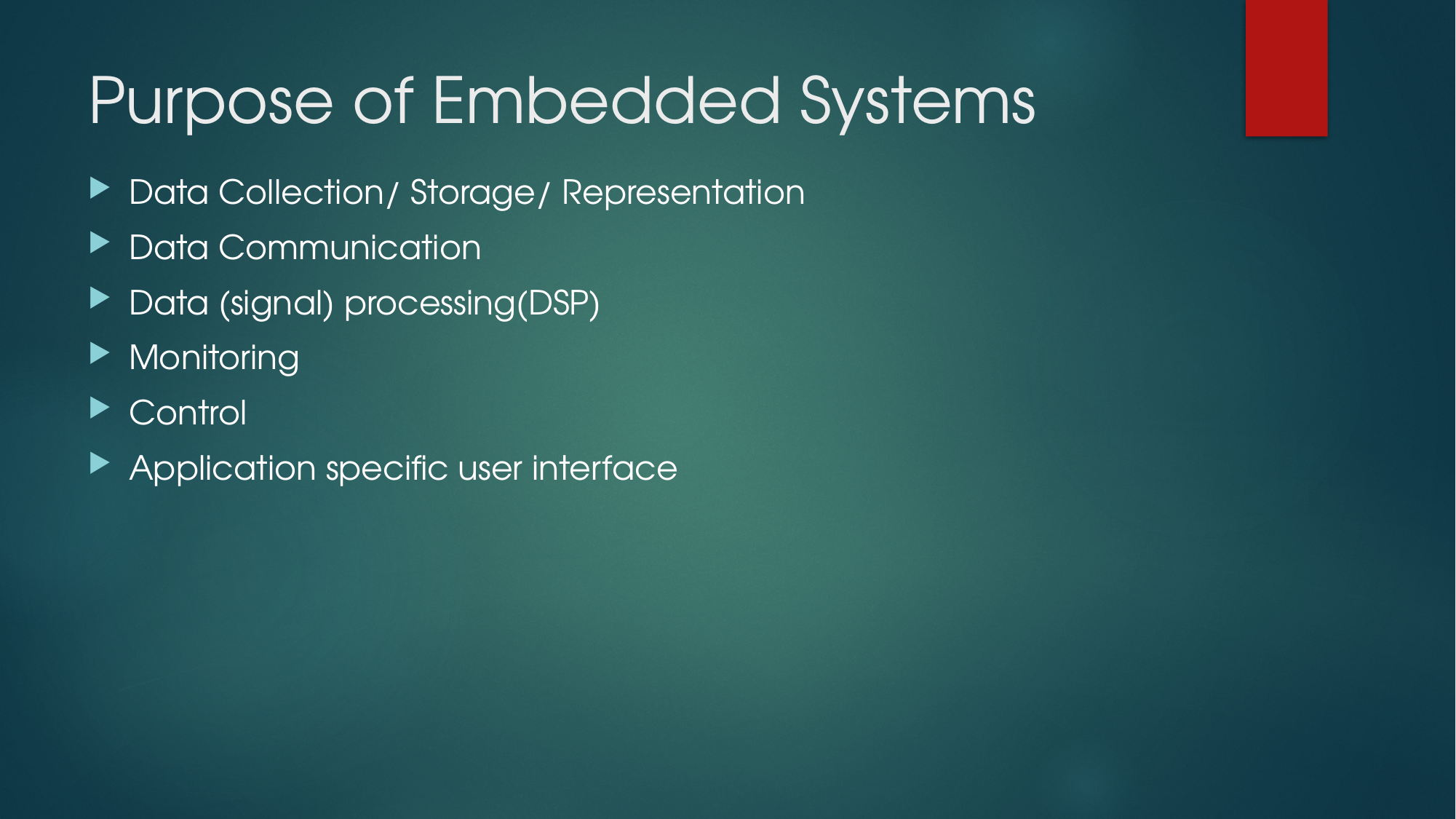

# Purpose of Embedded Systems
Data Collection/ Storage/ Representation
Data Communication
Data (signal) processing(DSP)
Monitoring
Control
Application specific user interface